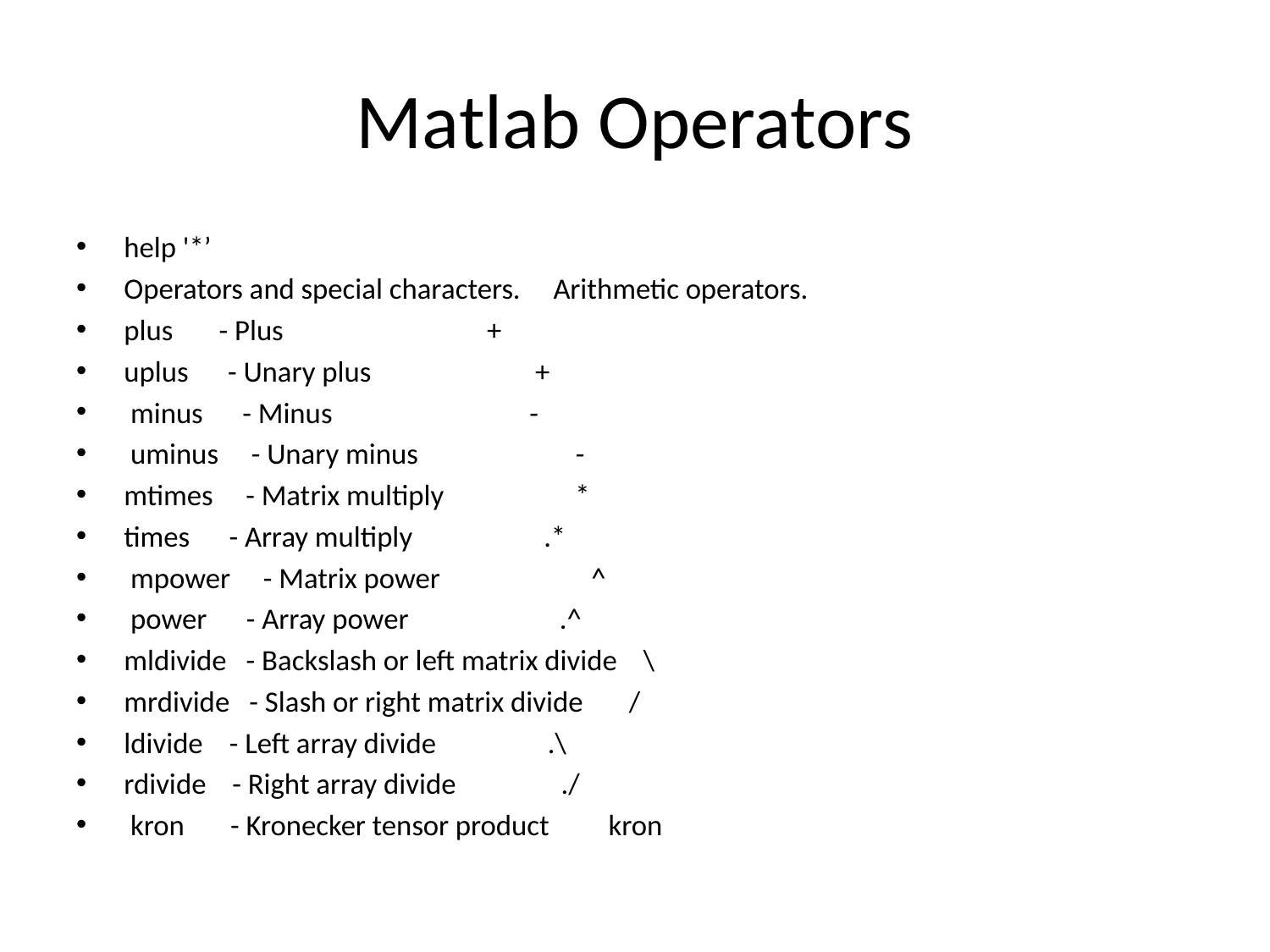

# Matlab Operators
help '*’
Operators and special characters.     Arithmetic operators.
plus       - Plus                               +
uplus      - Unary plus                         +
 minus      - Minus                              -
 uminus     - Unary minus                        -
mtimes     - Matrix multiply                    *
times      - Array multiply                    .*
 mpower     - Matrix power                       ^
 power      - Array power                       .^
mldivide   - Backslash or left matrix divide    \
mrdivide   - Slash or right matrix divide       /
ldivide    - Left array divide                 .\
rdivide    - Right array divide                ./
 kron       - Kronecker tensor product         kron